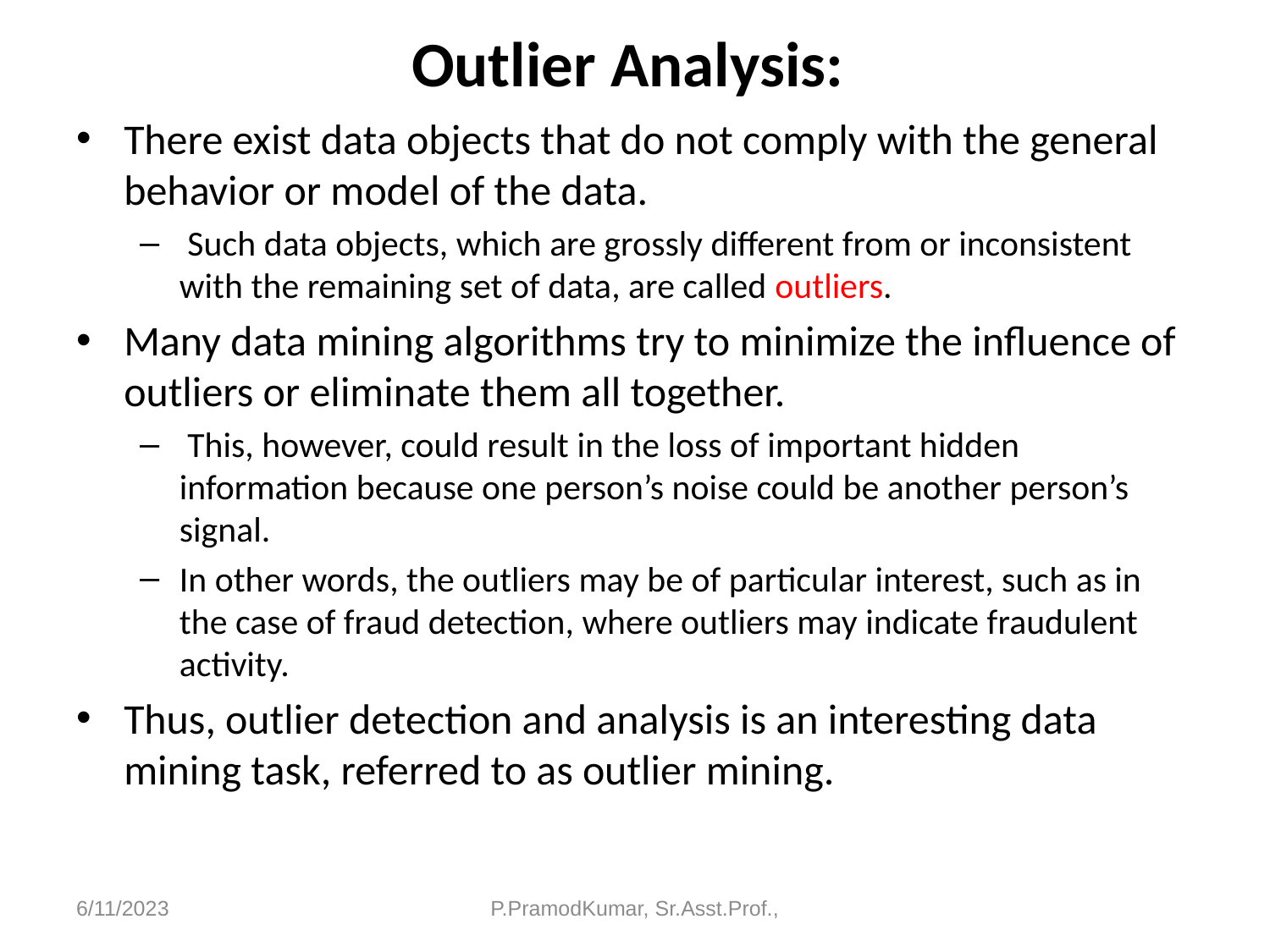

# Outlier Analysis:
There exist data objects that do not comply with the general behavior or model of the data.
 Such data objects, which are grossly different from or inconsistent with the remaining set of data, are called outliers.
Many data mining algorithms try to minimize the influence of outliers or eliminate them all together.
 This, however, could result in the loss of important hidden information because one person’s noise could be another person’s signal.
In other words, the outliers may be of particular interest, such as in the case of fraud detection, where outliers may indicate fraudulent activity.
Thus, outlier detection and analysis is an interesting data mining task, referred to as outlier mining.
6/11/2023
P.PramodKumar, Sr.Asst.Prof.,